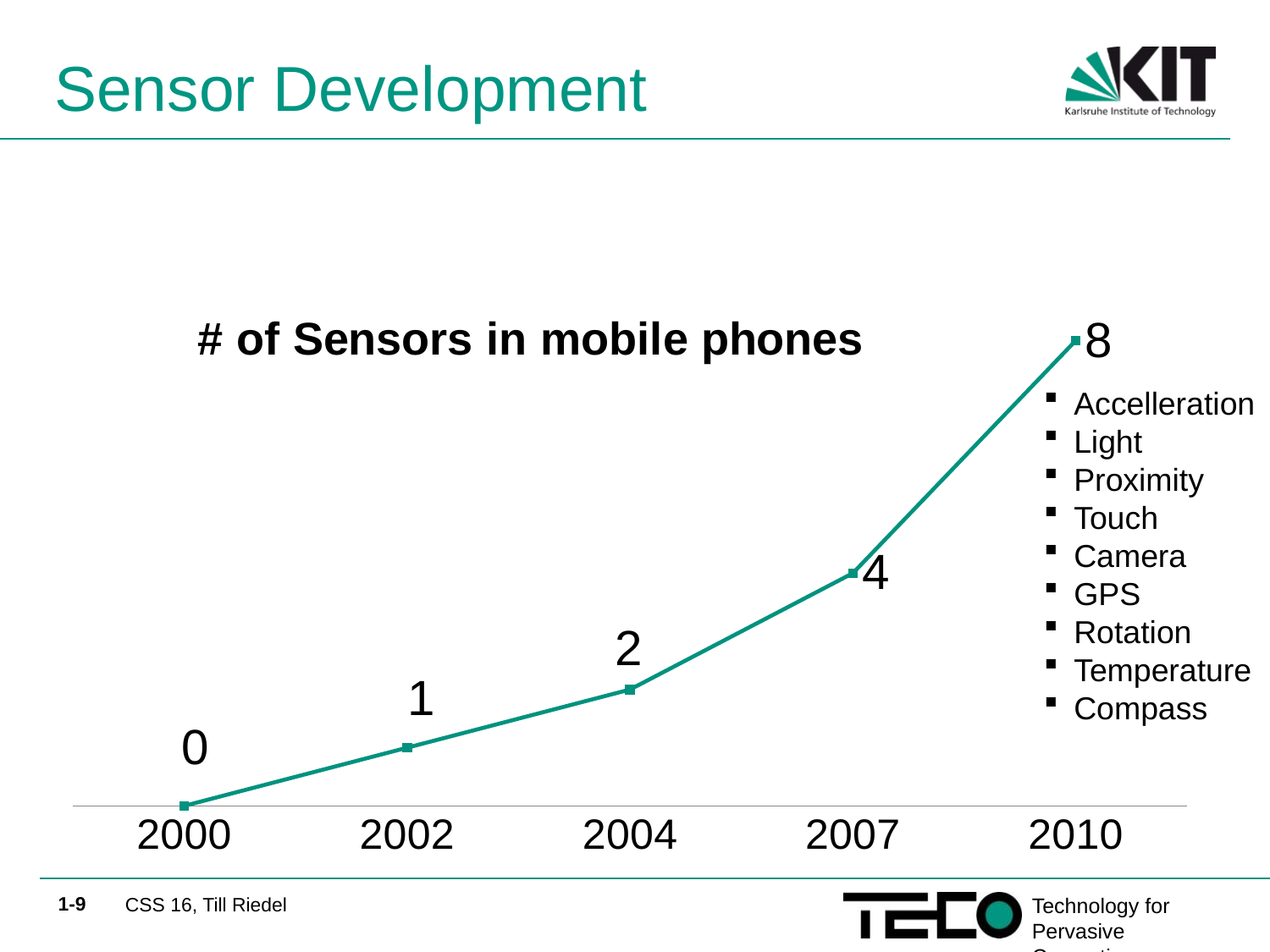

# Sensor Development

### Chart: # of Sensors in mobile phones

| Category |  |
|---|---|
| 2000 | 0.0 |
| 2002 | 1.0 |
| 2004 | 2.0 |
| 2007 | 4.0 |
| 2010 | 8.0 |
Accelleration
Light
Proximity
Touch
Camera
GPS
Rotation
Temperature
Compass